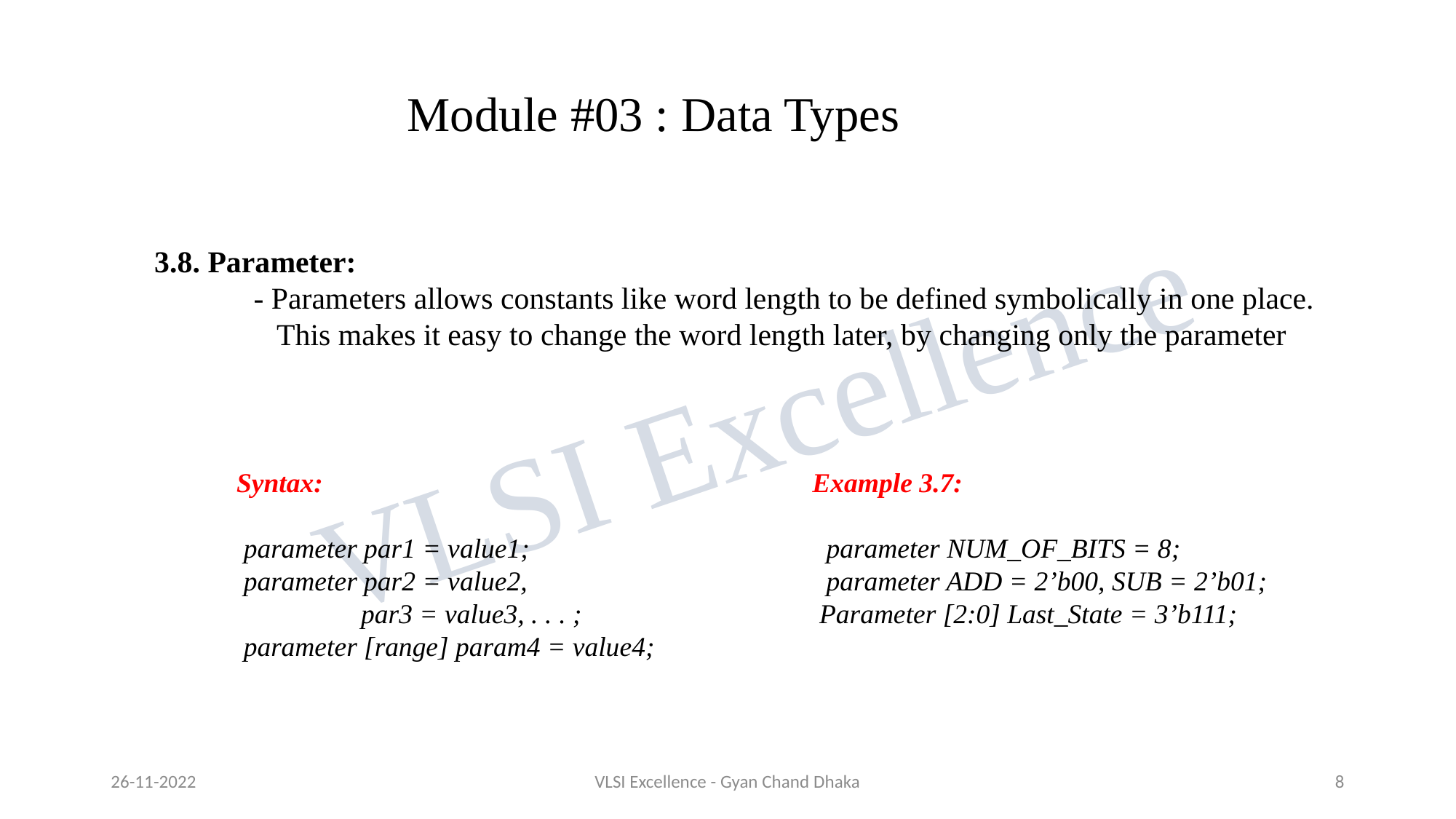

# Module #03 : Data Types
3.8. Parameter:
             - Parameters allows constants like word length to be defined symbolically in one place.
                This makes it easy to change the word length later, by changing only the parameter

Syntax:

 parameter par1 = value1;
 parameter par2 = value2,
                  par3 = value3, . . . ;
 parameter [range] param4 = value4;
Example 3.7:

  parameter NUM_OF_BITS = 8;
  parameter ADD = 2’b00, SUB = 2’b01;
 Parameter [2:0] Last_State = 3’b111;
26-11-2022
VLSI Excellence - Gyan Chand Dhaka
8